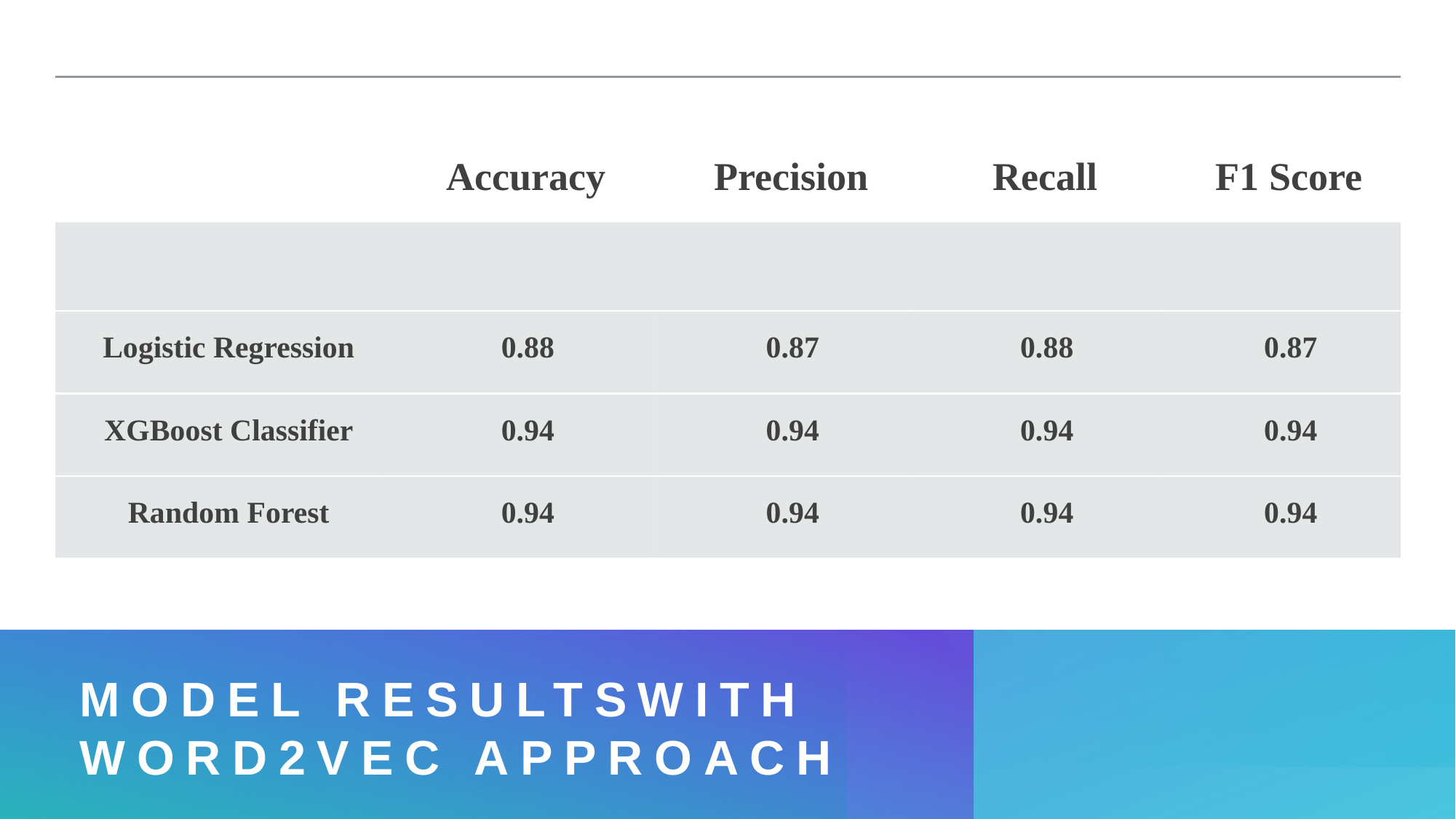

|  | Accuracy | Precision | Recall | F1 Score |
| --- | --- | --- | --- | --- |
|  |  |  |  |  |
| Logistic Regression | 0.88 | 0.87 | 0.88 | 0.87 |
| XGBoost Classifier | 0.94 | 0.94 | 0.94 | 0.94 |
| Random Forest | 0.94 | 0.94 | 0.94 | 0.94 |

# Model RESULTSWITH Word2vec Approach